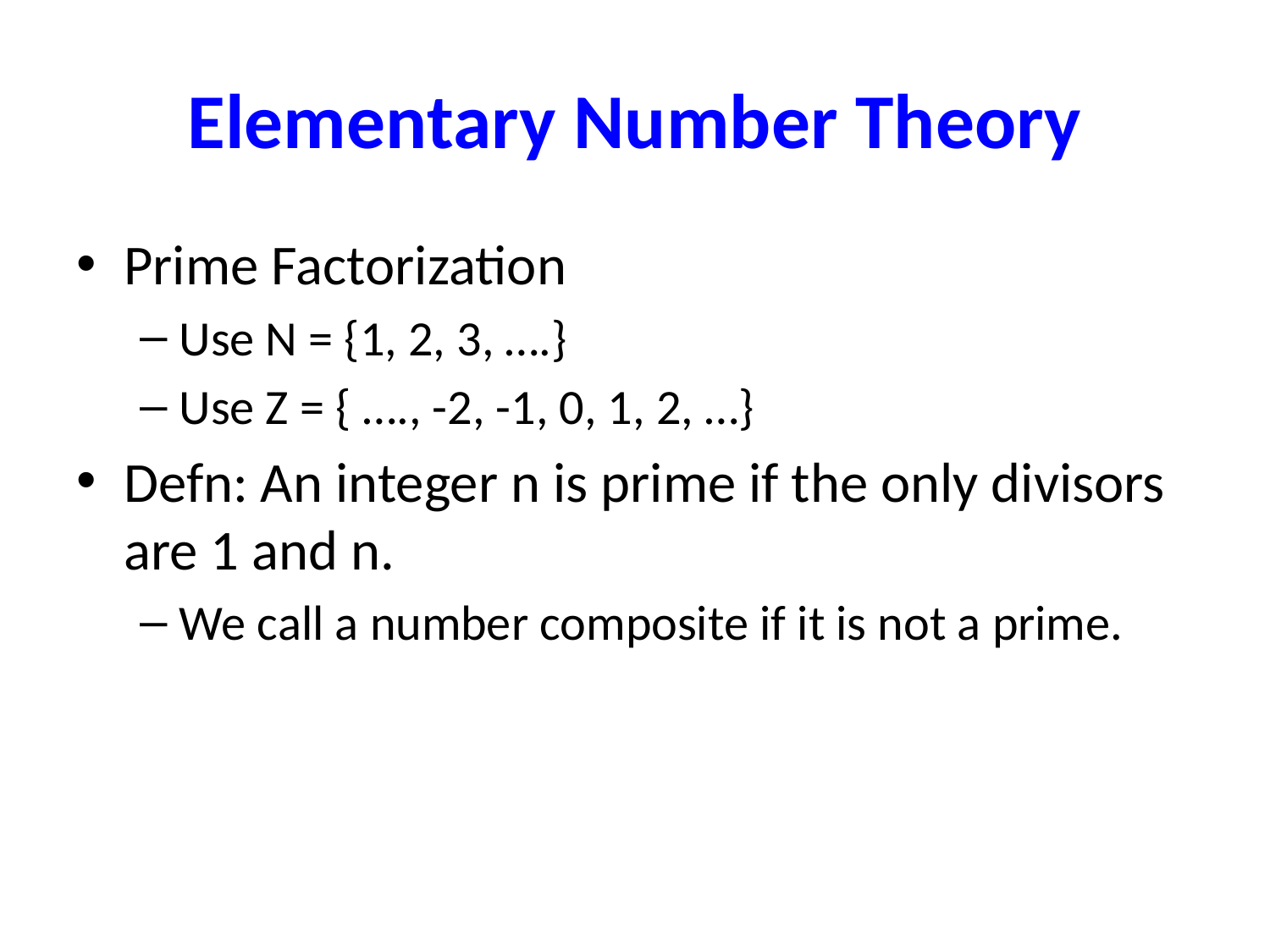

# Elementary Number Theory
Prime Factorization
Use N = {1, 2, 3, ….}
Use Z = { …., -2, -1, 0, 1, 2, …}
Defn: An integer n is prime if the only divisors are 1 and n.
We call a number composite if it is not a prime.